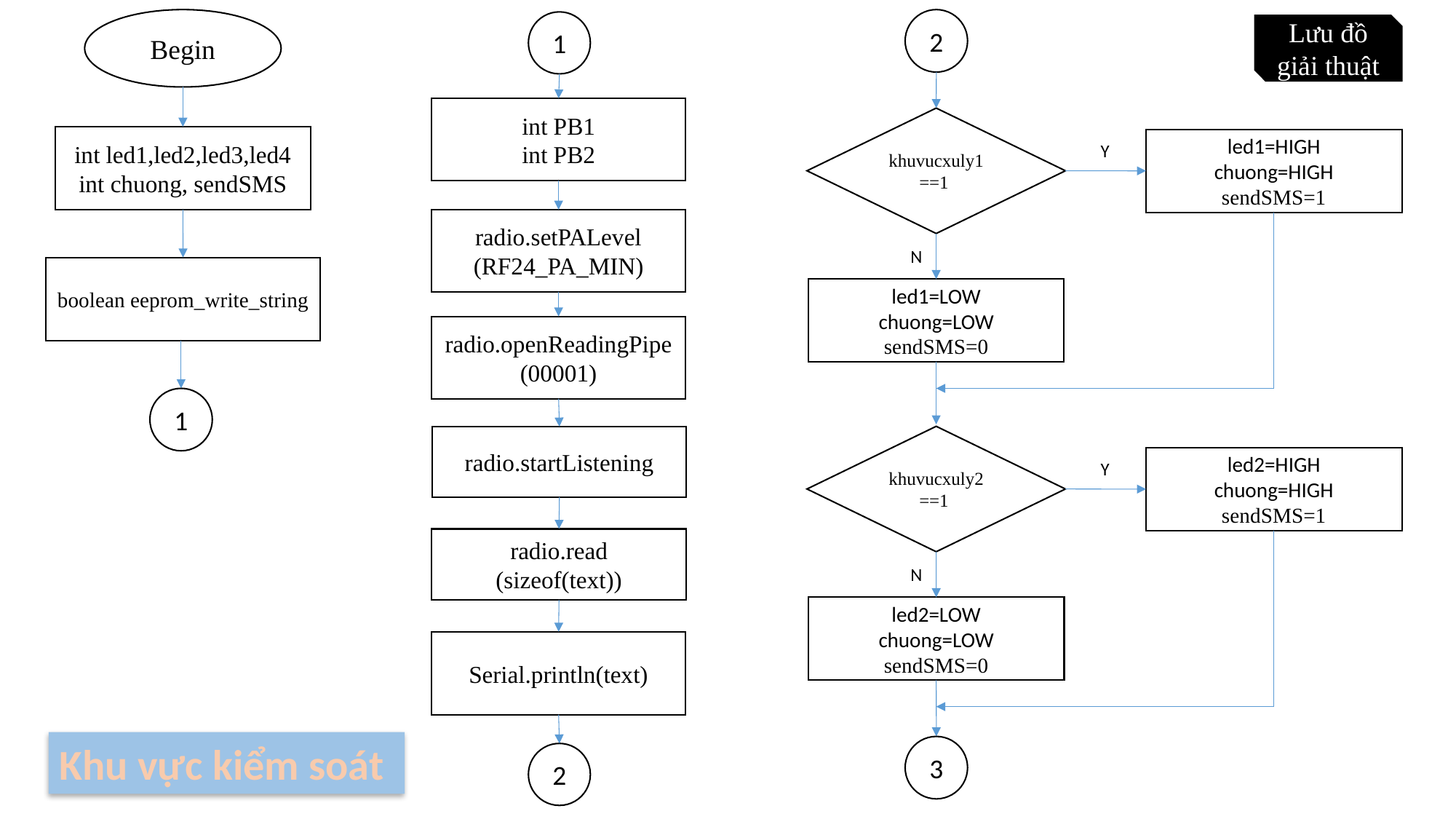

Begin
2
1
Lưu đồ giải thuật
int PB1
int PB2
khuvucxuly1
==1
int led1,led2,led3,led4
int chuong, sendSMS
led1=HIGH
chuong=HIGH
sendSMS=1
Y
radio.setPALevel
(RF24_PA_MIN)
N
boolean eeprom_write_string
led1=LOW
chuong=LOW
sendSMS=0
radio.openReadingPipe(00001)
1
khuvucxuly2
==1
radio.startListening
led2=HIGH
chuong=HIGH
sendSMS=1
Y
radio.read
(sizeof(text))
N
led2=LOW
chuong=LOW
sendSMS=0
Serial.println(text)
Khu vực kiểm soát
3
2